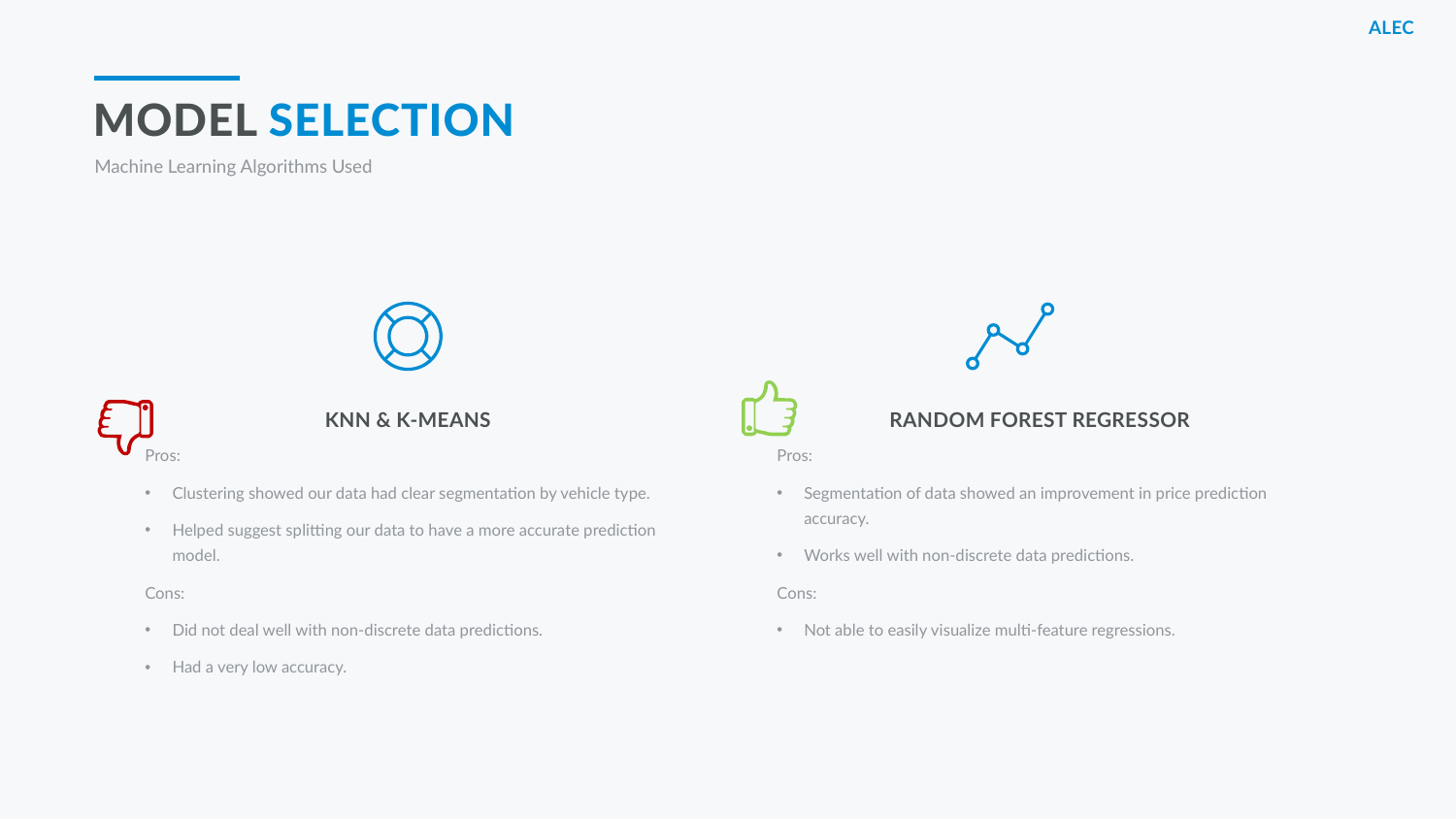

alec
Model selection
Machine Learning Algorithms Used

Knn & k-means
Pros:
Clustering showed our data had clear segmentation by vehicle type.
Helped suggest splitting our data to have a more accurate prediction model.
Cons:
Did not deal well with non-discrete data predictions.
Had a very low accuracy.

Random forest regressor
Pros:
Segmentation of data showed an improvement in price prediction accuracy.
Works well with non-discrete data predictions.
Cons:
Not able to easily visualize multi-feature regressions.